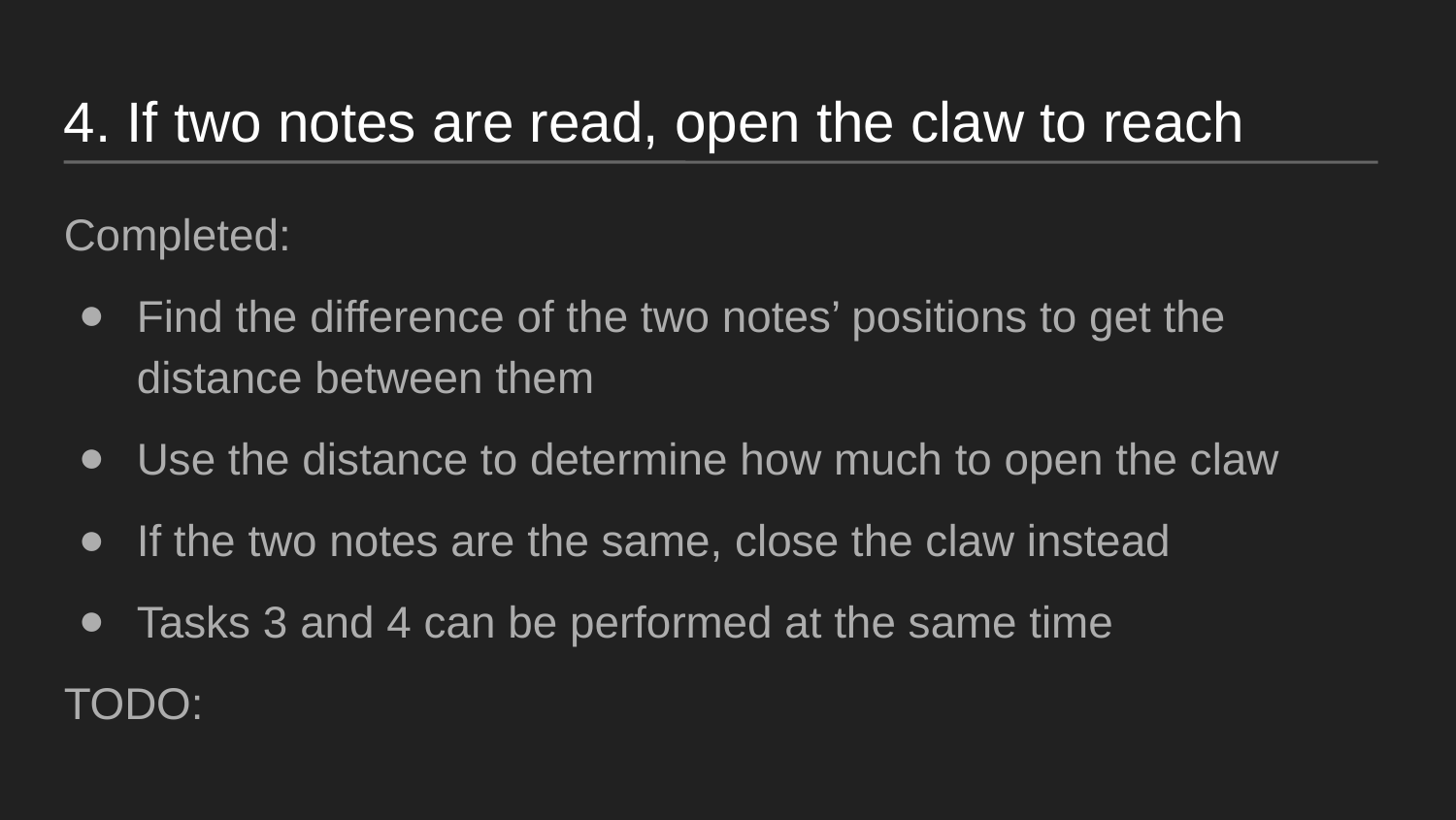

4. If two notes are read, open the claw to reach
Completed:
Find the difference of the two notes’ positions to get the distance between them
Use the distance to determine how much to open the claw
If the two notes are the same, close the claw instead
Tasks 3 and 4 can be performed at the same time
TODO: